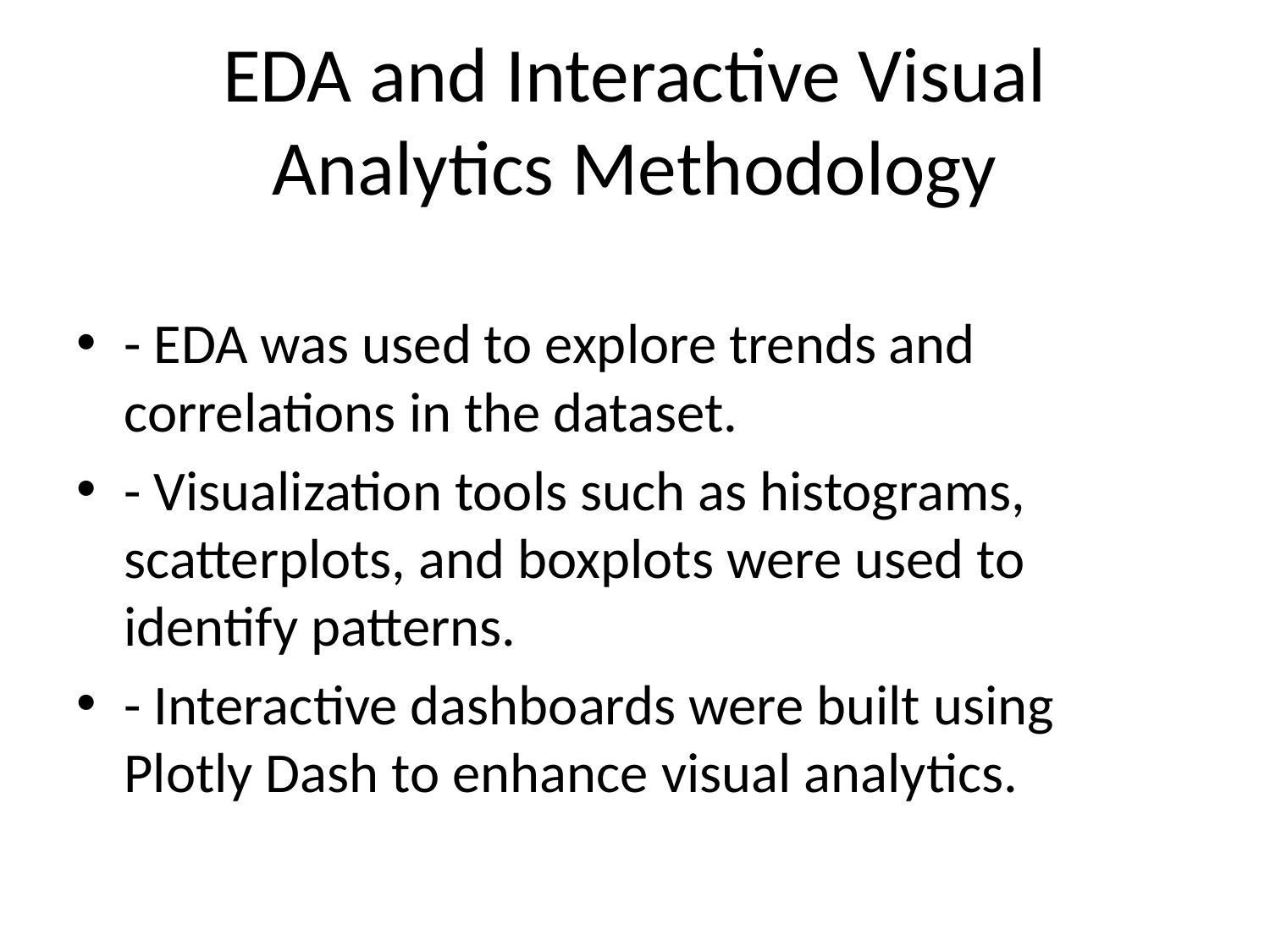

# EDA and Interactive Visual Analytics Methodology

- EDA was used to explore trends and correlations in the dataset.
- Visualization tools such as histograms, scatterplots, and boxplots were used to identify patterns.
- Interactive dashboards were built using Plotly Dash to enhance visual analytics.